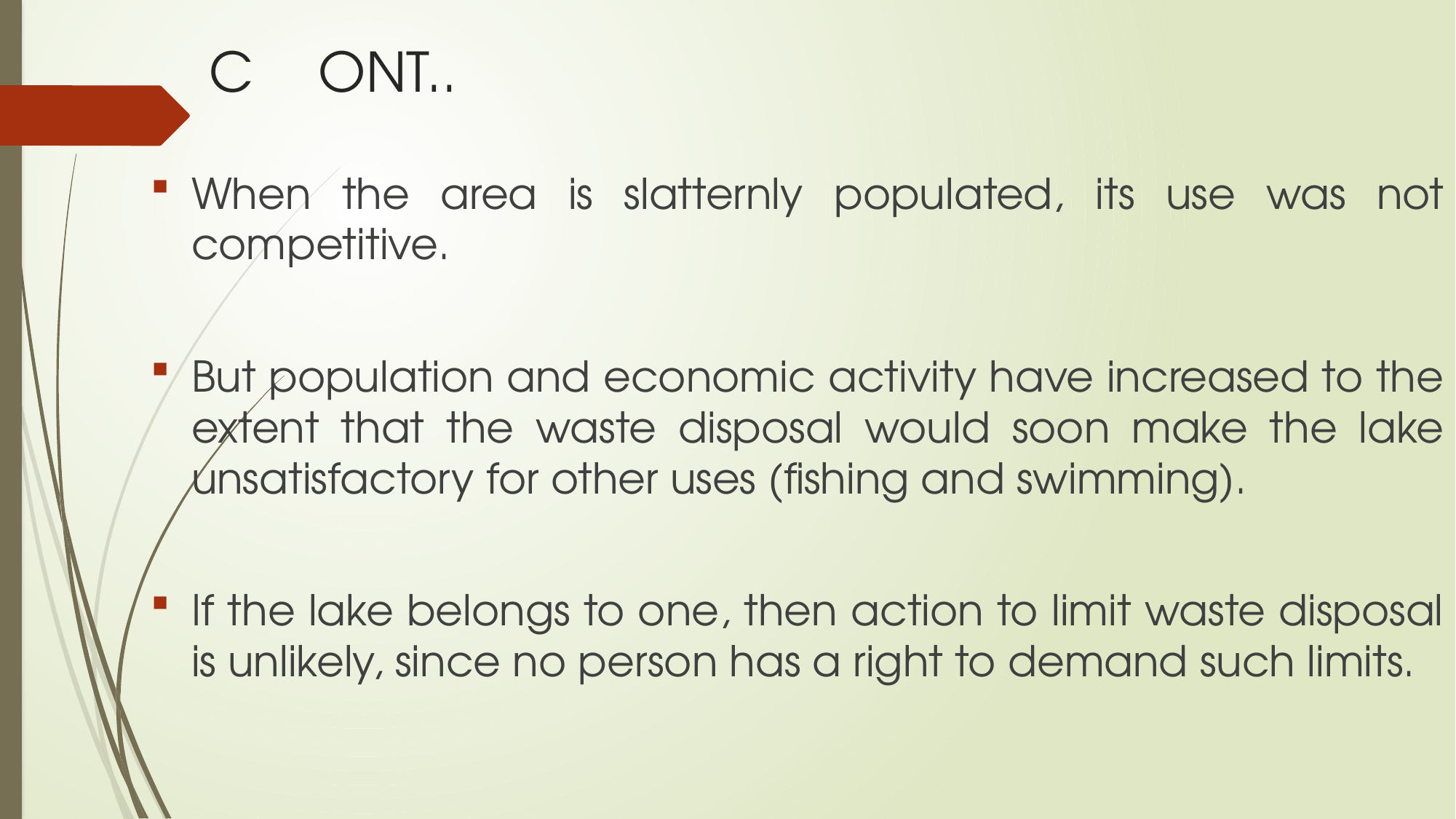

# C	ONT..
When the area is slatternly populated, its use was not competitive.

But population and economic activity have increased to the extent that the waste disposal would soon make the lake unsatisfactory for other uses (fishing and swimming).

If the lake belongs to one, then action to limit waste disposal is unlikely, since no person has a right to demand such limits.